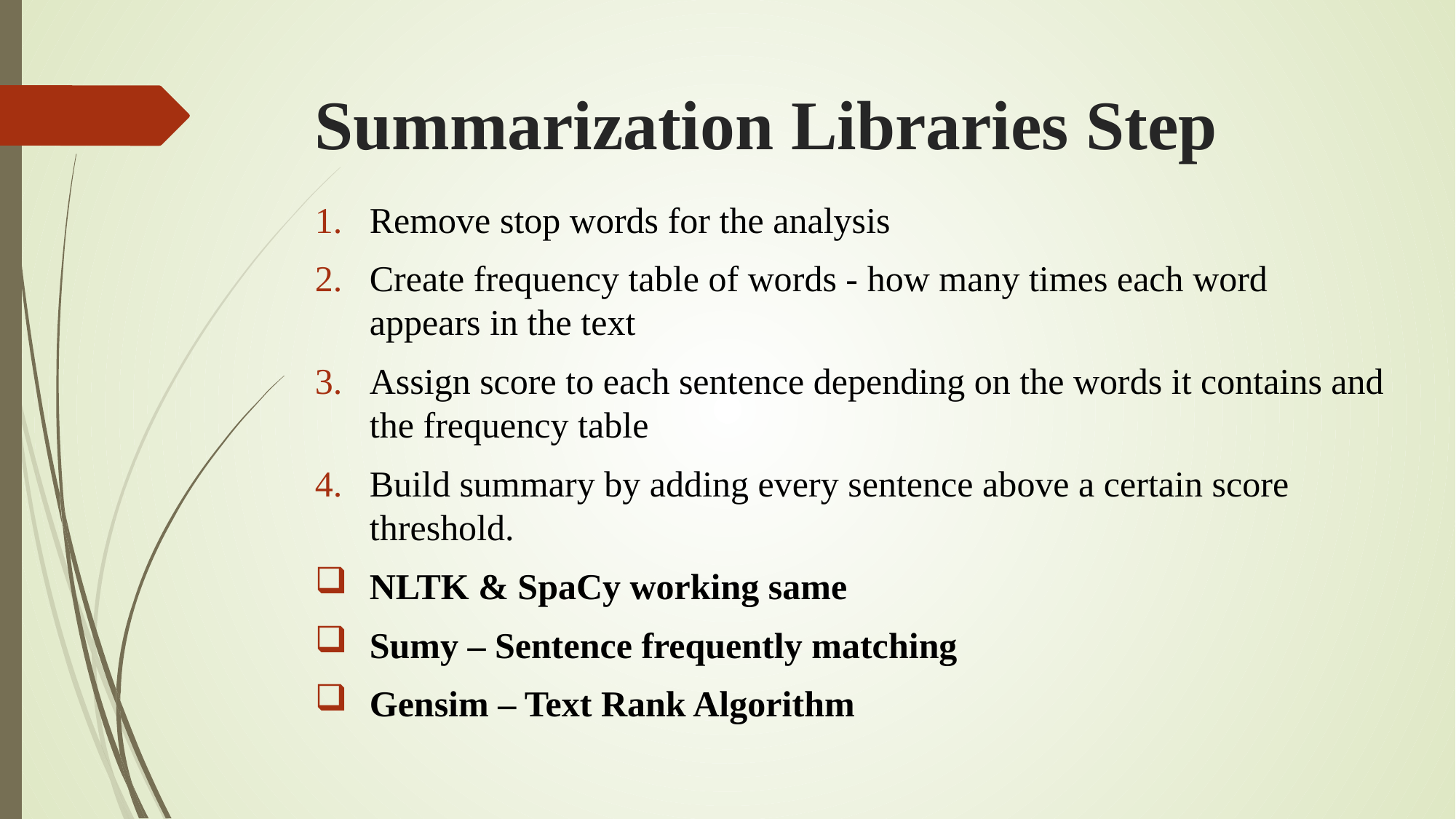

# Summarization Libraries Step
Remove stop words for the analysis
Create frequency table of words - how many times each word appears in the text
Assign score to each sentence depending on the words it contains and the frequency table
Build summary by adding every sentence above a certain score threshold.
NLTK & SpaCy working same
Sumy – Sentence frequently matching
Gensim – Text Rank Algorithm